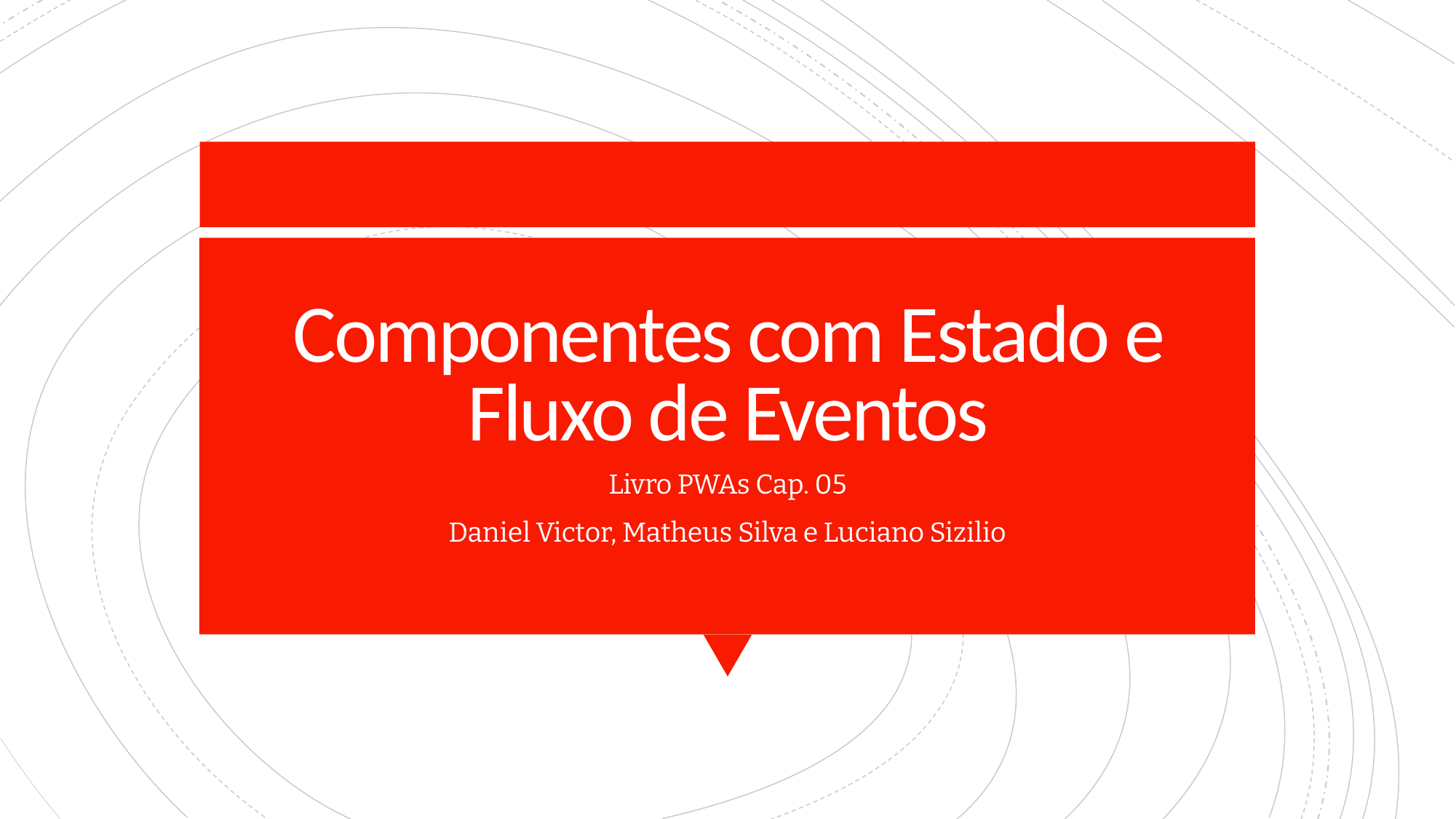

# Componentes com Estado e Fluxo de Eventos
Livro PWAs Cap. 05
Daniel Victor, Matheus Silva e Luciano Sizilio